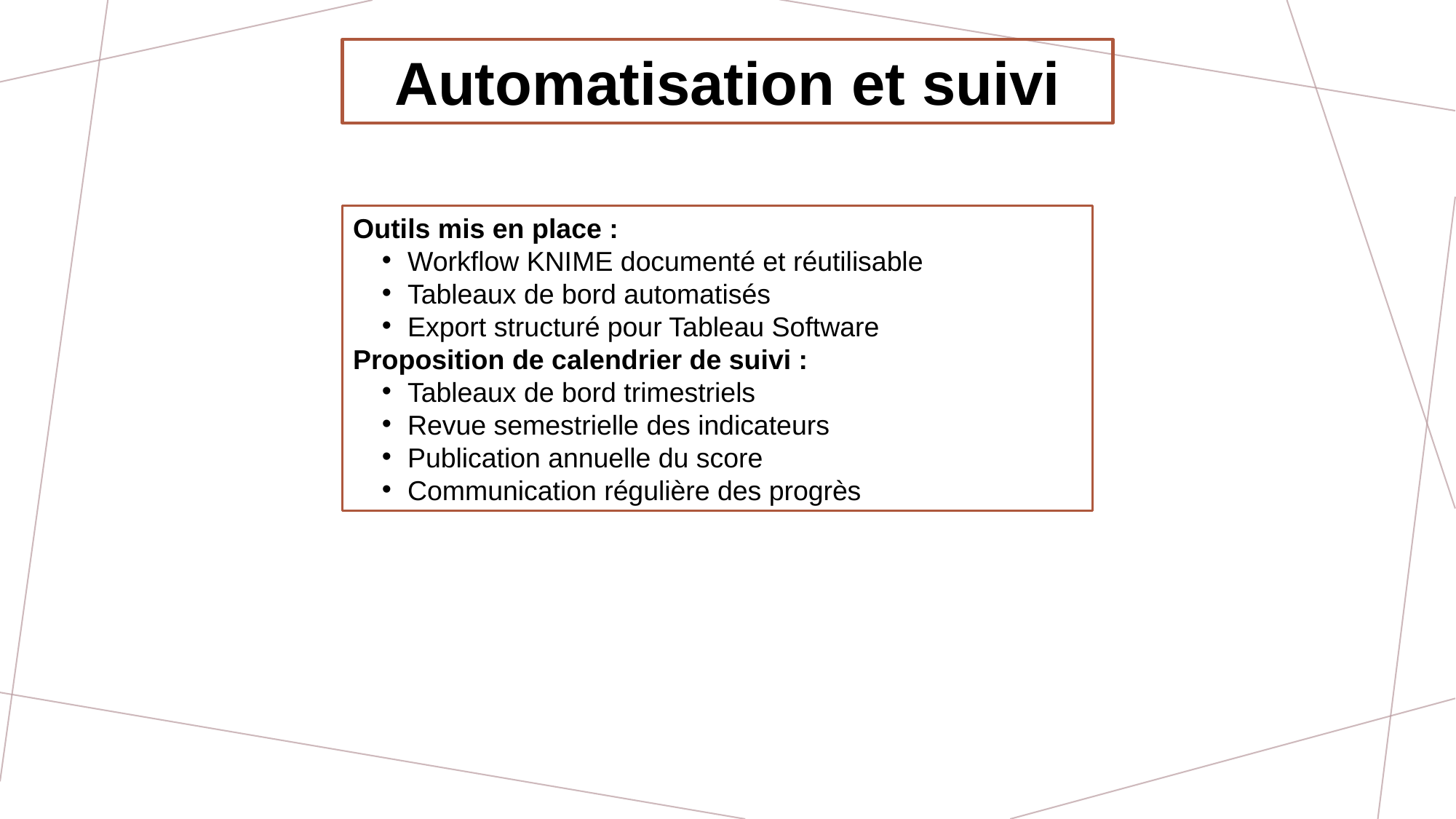

Automatisation et suivi
Outils mis en place :
Workflow KNIME documenté et réutilisable
Tableaux de bord automatisés
Export structuré pour Tableau Software
Proposition de calendrier de suivi :
Tableaux de bord trimestriels
Revue semestrielle des indicateurs
Publication annuelle du score
Communication régulière des progrès